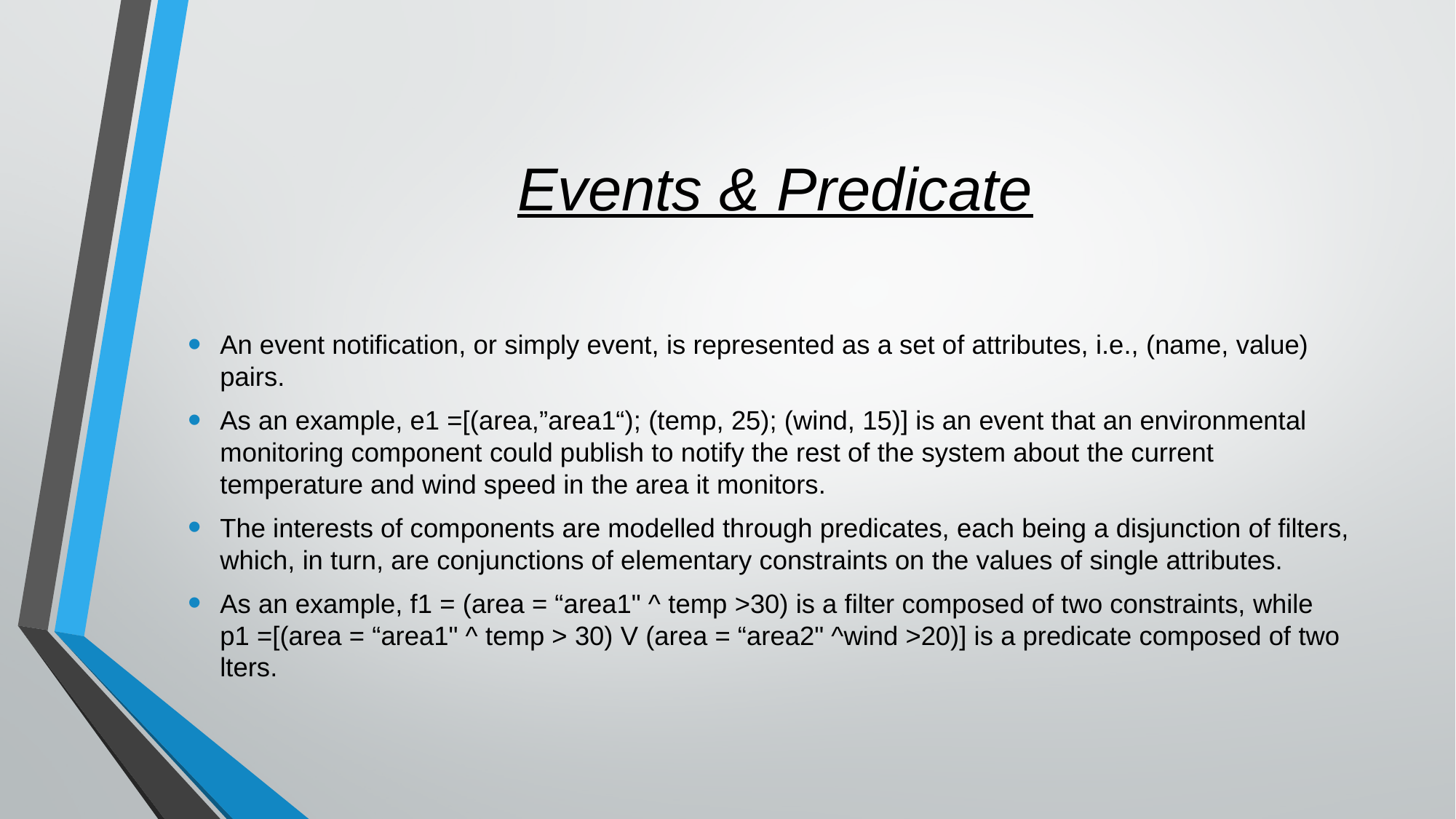

# Events & Predicate
An event notification, or simply event, is represented as a set of attributes, i.e., (name, value) pairs.
As an example, e1 =[(area,”area1“); (temp, 25); (wind, 15)] is an event that an environmental monitoring component could publish to notify the rest of the system about the current temperature and wind speed in the area it monitors.
The interests of components are modelled through predicates, each being a disjunction of filters, which, in turn, are conjunctions of elementary constraints on the values of single attributes.
As an example, f1 = (area = “area1" ^ temp >30) is a filter composed of two constraints, while      p1 =[(area = “area1" ^ temp > 30) V (area = “area2" ^wind >20)] is a predicate composed of two lters.